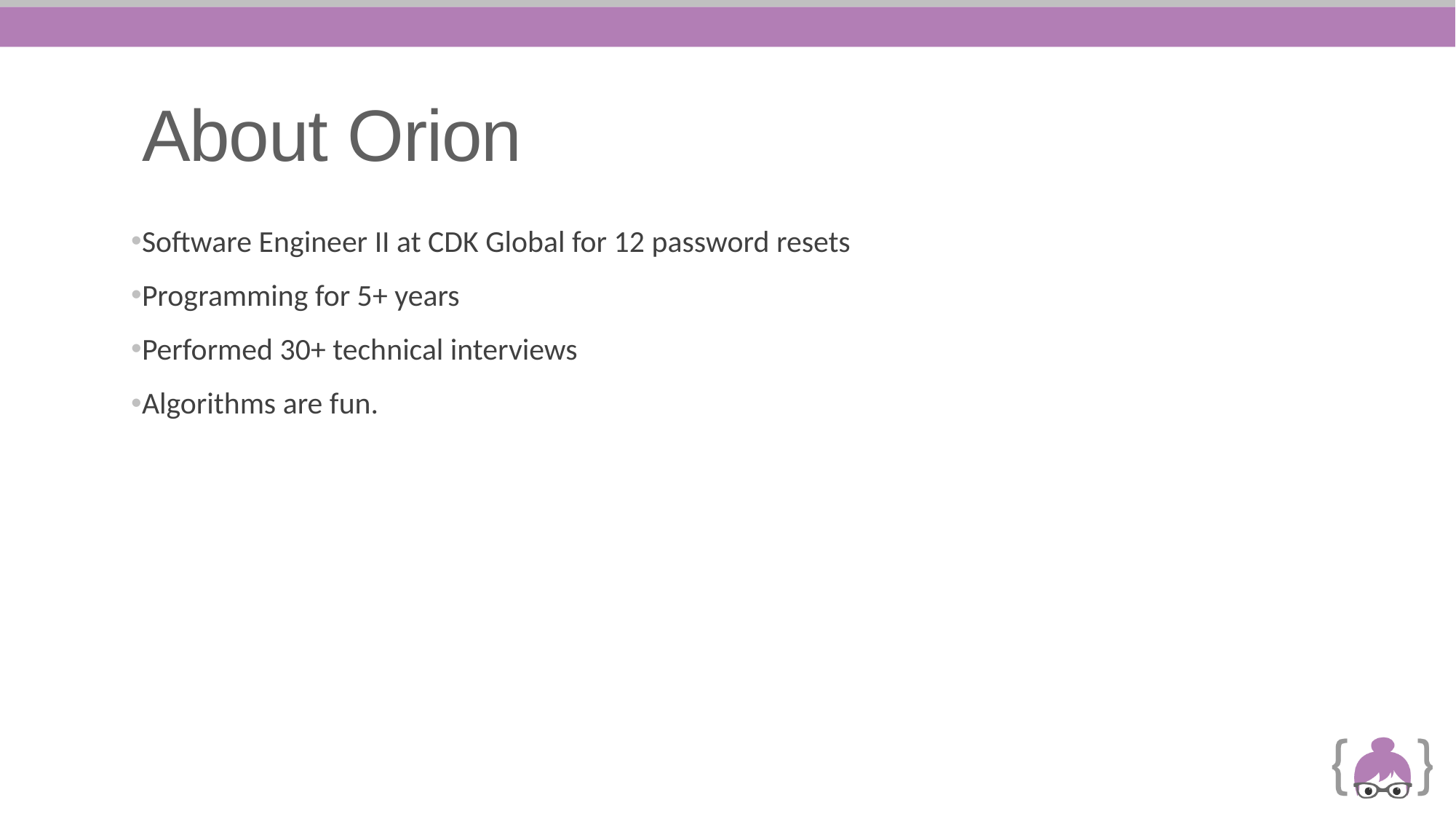

# About Orion
Software Engineer II at CDK Global for 12 password resets
Programming for 5+ years
Performed 30+ technical interviews
Algorithms are fun.